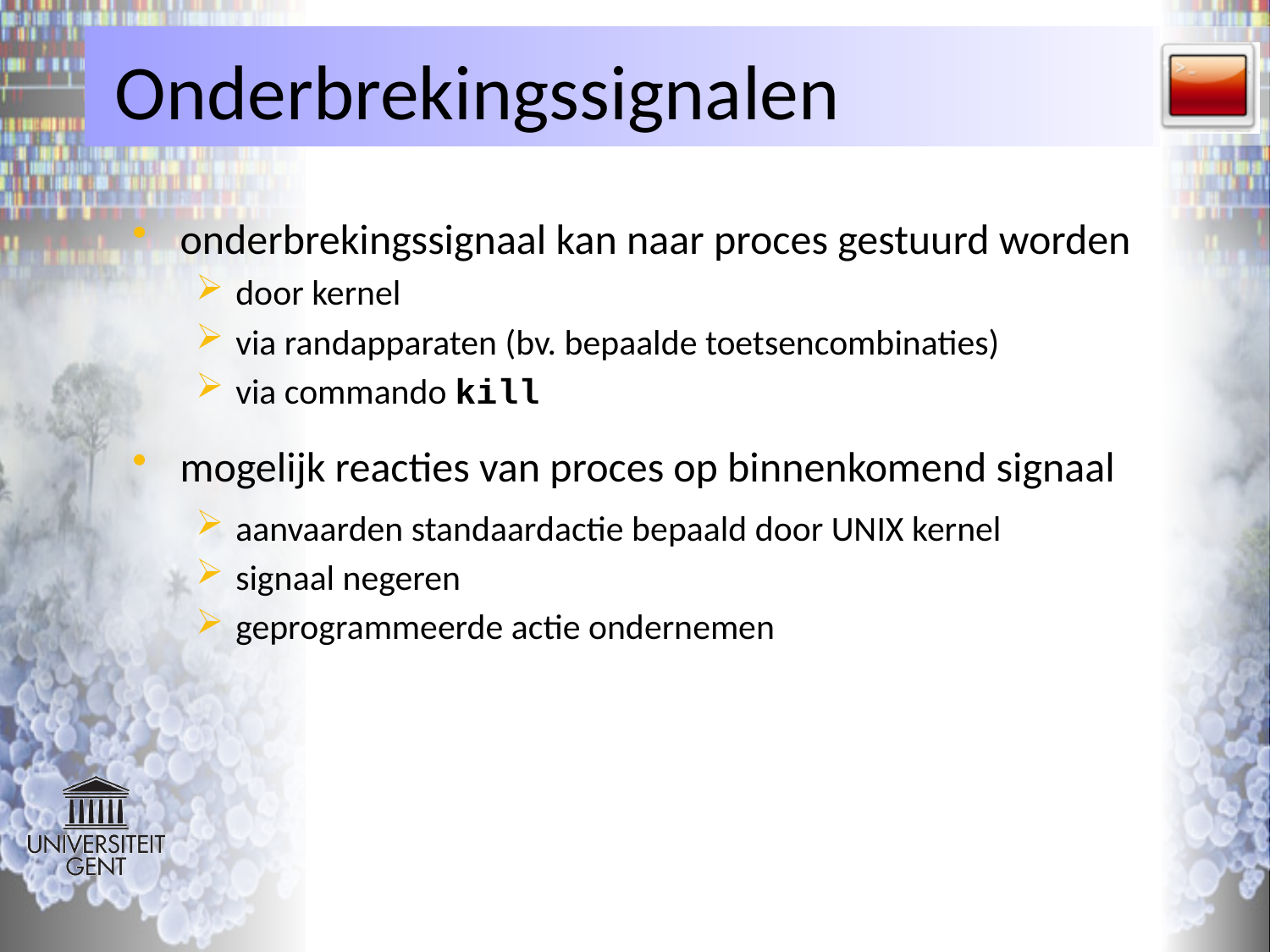

# Onderbrekingssignalen
onderbrekingssignaal kan naar proces gestuurd worden
door kernel
via randapparaten (bv. bepaalde toetsencombinaties)
via commando kill

mogelijk reacties van proces op binnenkomend signaal
aanvaarden standaardactie bepaald door UNIX kernel
signaal negeren
geprogrammeerde actie ondernemen